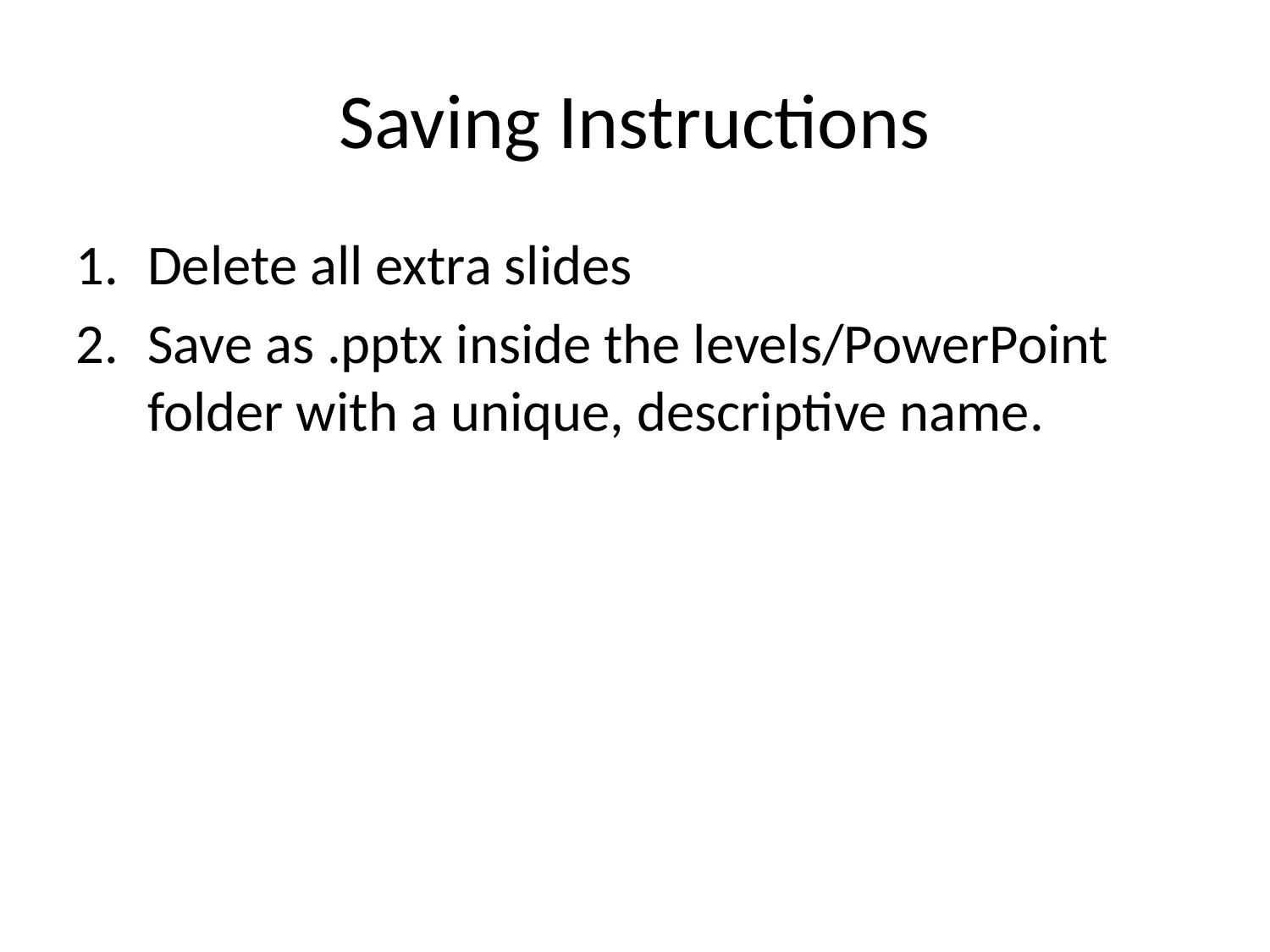

# Saving Instructions
Delete all extra slides
Save as .pptx inside the levels/PowerPoint folder with a unique, descriptive name.